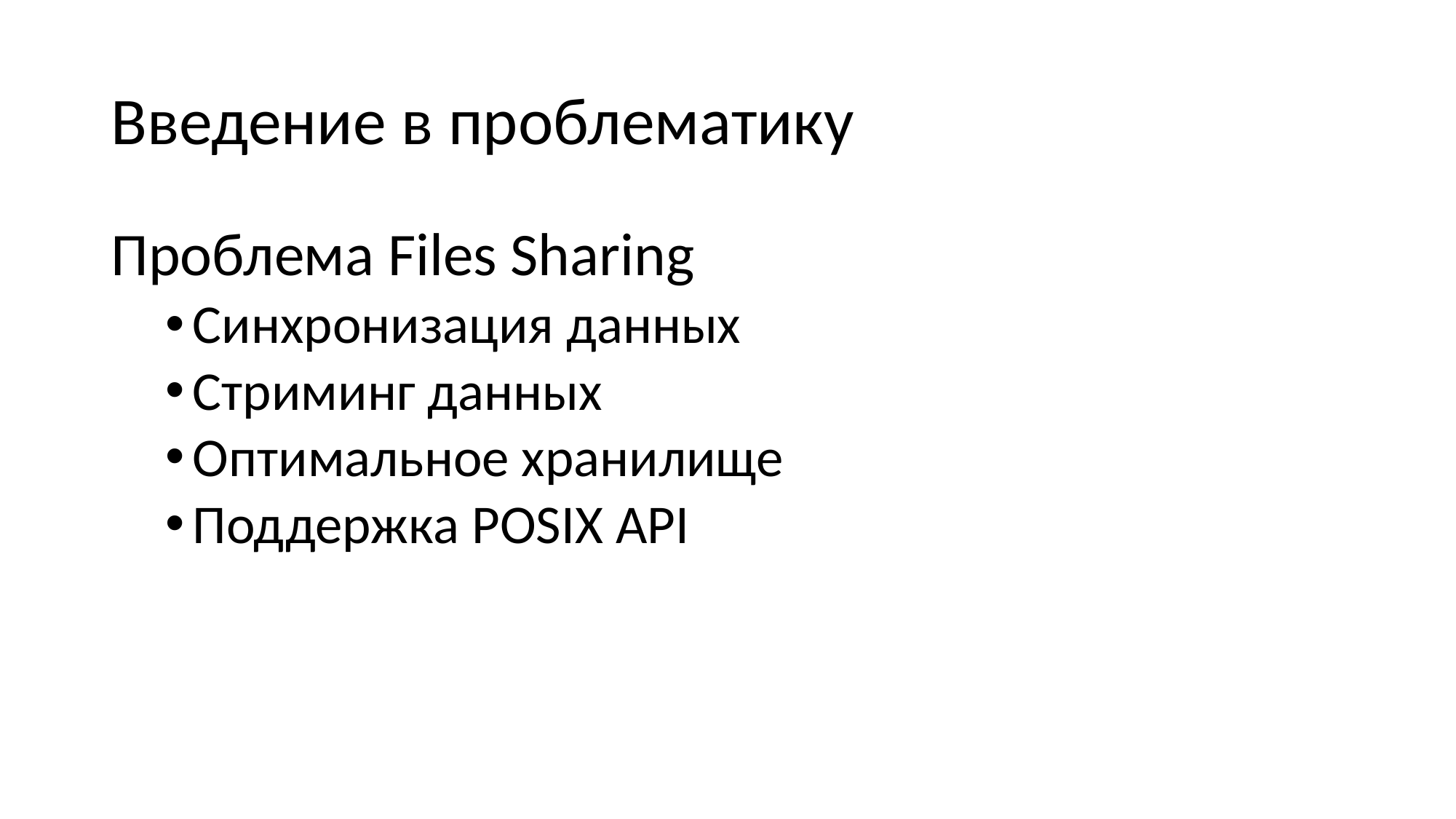

# Bведение в проблематику
Проблема Files Sharing
Синхронизация данных
Стриминг данных
Оптимальное хранилище
Поддержка POSIX API